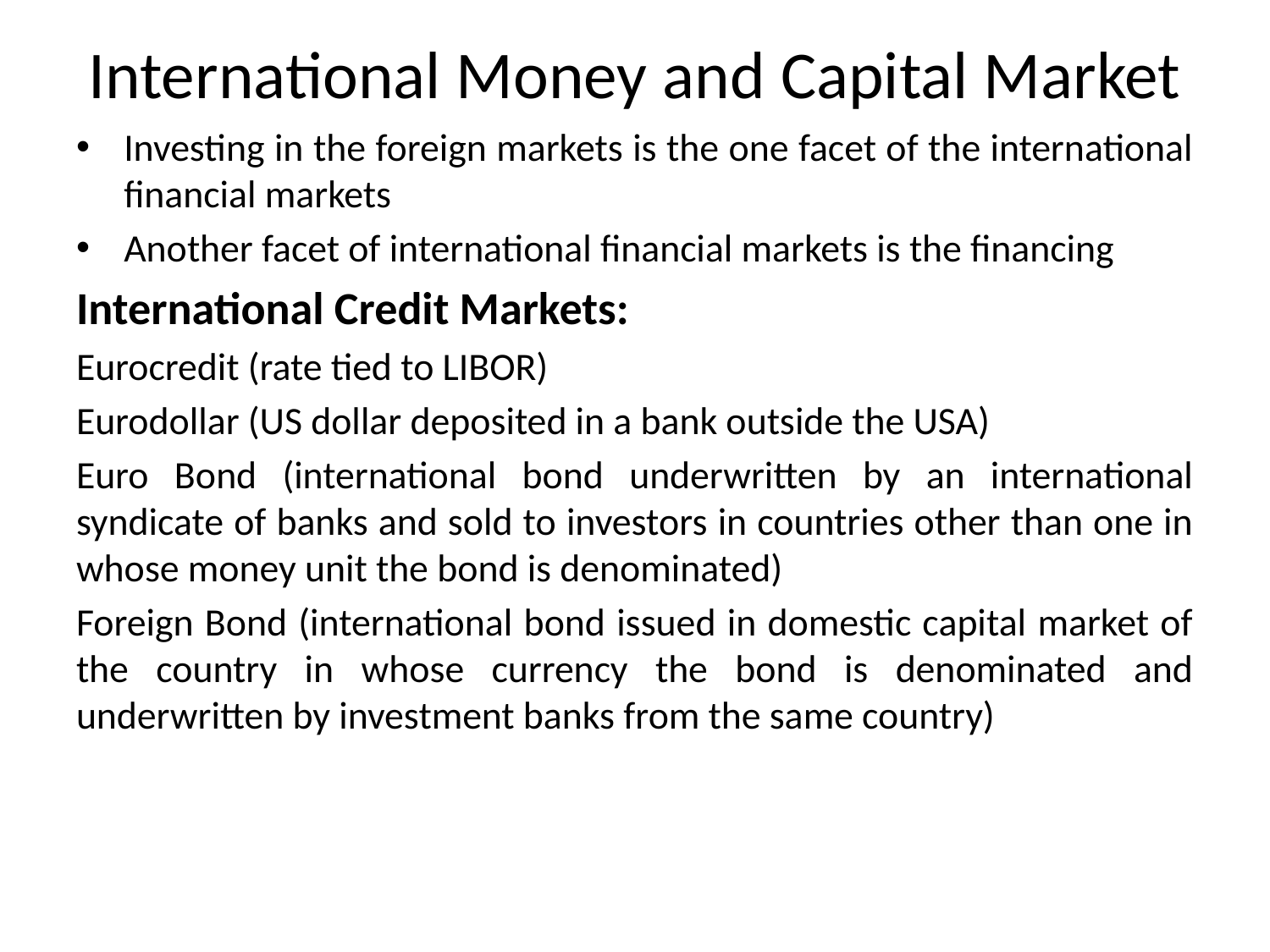

# International Money and Capital Market
Investing in the foreign markets is the one facet of the international financial markets
Another facet of international financial markets is the financing
International Credit Markets:
Eurocredit (rate tied to LIBOR)
Eurodollar (US dollar deposited in a bank outside the USA)
Euro Bond (international bond underwritten by an international syndicate of banks and sold to investors in countries other than one in whose money unit the bond is denominated)
Foreign Bond (international bond issued in domestic capital market of the country in whose currency the bond is denominated and underwritten by investment banks from the same country)